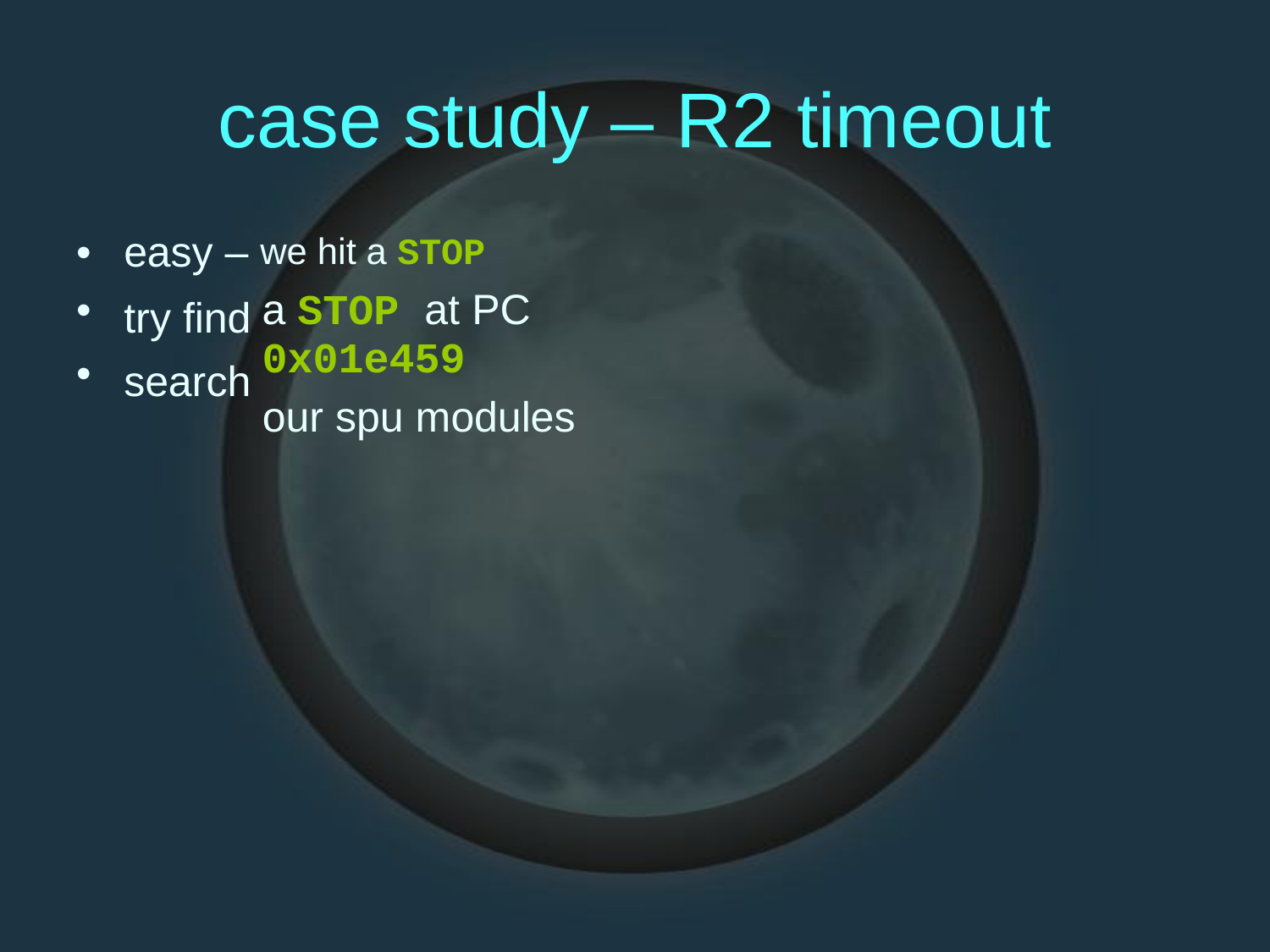

case
study
–
R2
timeout
•
•
•
easy –
try find search
we hit a STOP
a STOP at PC 0x01e459
our spu modules